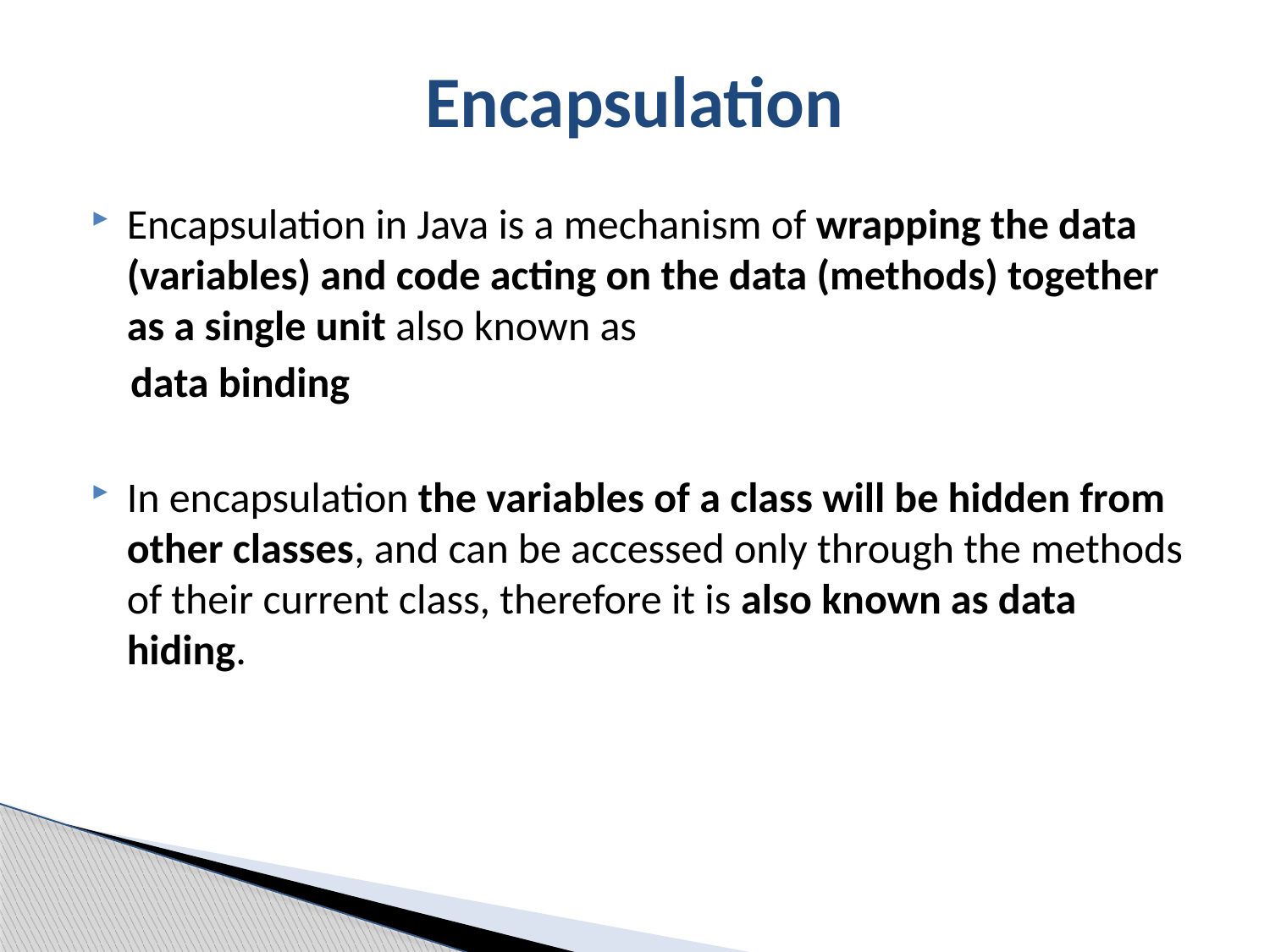

# Encapsulation
Encapsulation in Java is a mechanism of wrapping the data (variables) and code acting on the data (methods) together as a single unit also known as
data binding

In encapsulation the variables of a class will be hidden from other classes, and can be accessed only through the methods of their current class, therefore it is also known as data hiding.